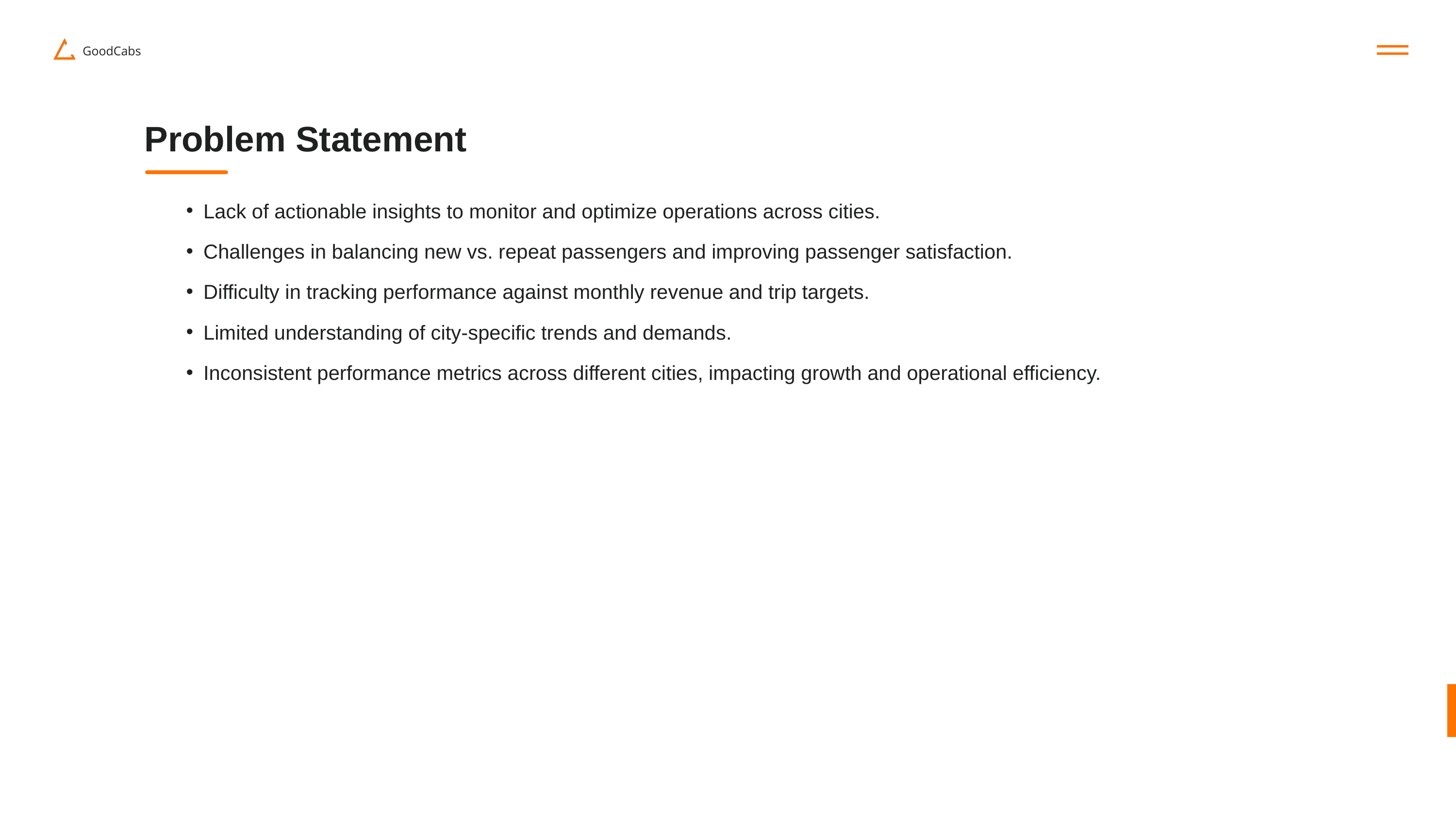

GoodCabs

Problem Statement

Lack of actionable insights to monitor and optimize operations across cities.
Challenges in balancing new vs. repeat passengers and improving passenger satisfaction.
Difficulty in tracking performance against monthly revenue and trip targets.
Limited understanding of city-specific trends and demands.
Inconsistent performance metrics across different cities, impacting growth and operational efficiency.